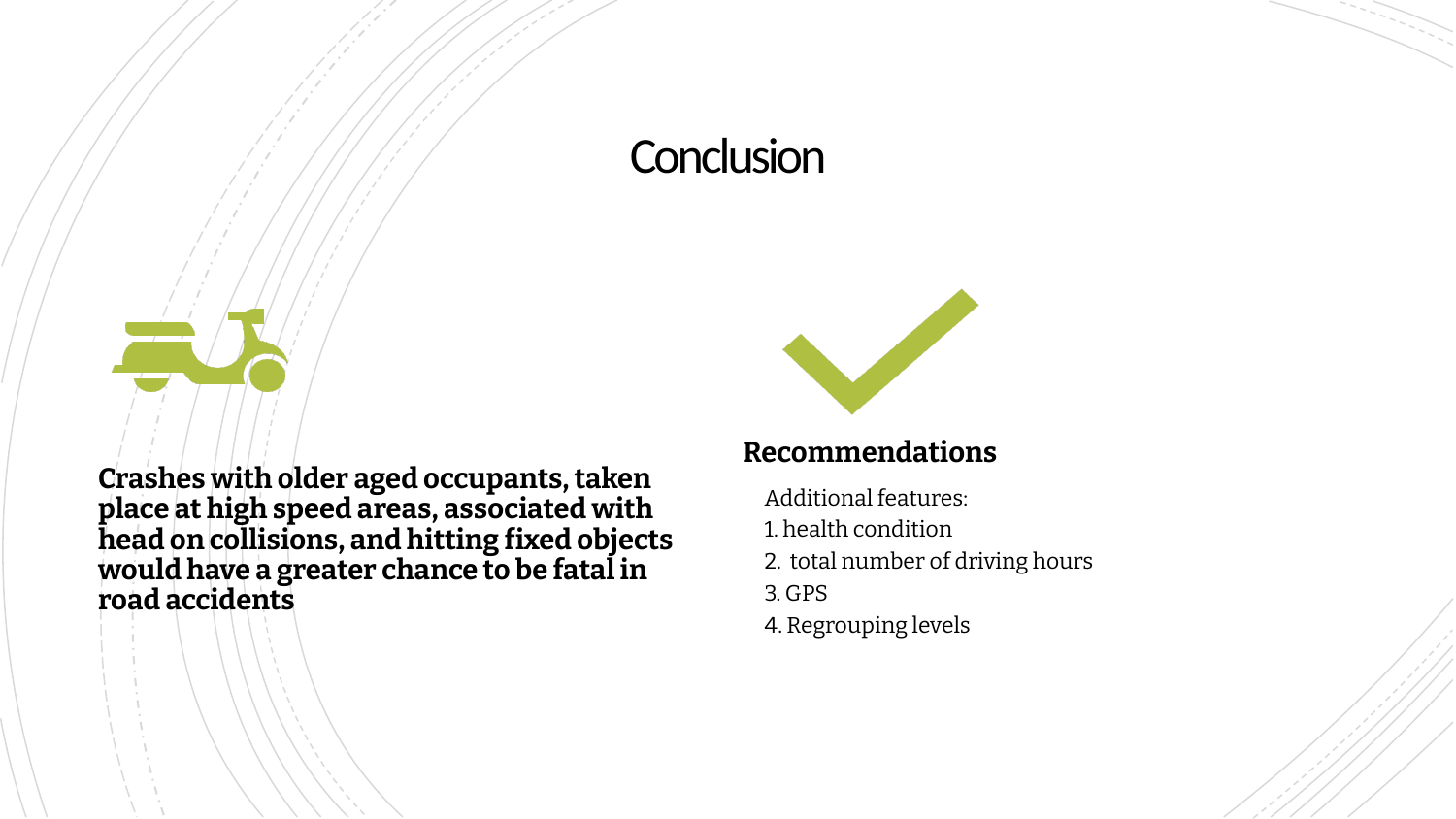

# Conclusion

Crashes with older aged occupants, taken place at high speed areas, associated with  head on collisions, and hitting fixed objects would have a greater chance to be fatal in road accidents
Recommendations
Additional features:
1. health condition
2.  total number of driving hours
3. GPS
4. Regrouping levels